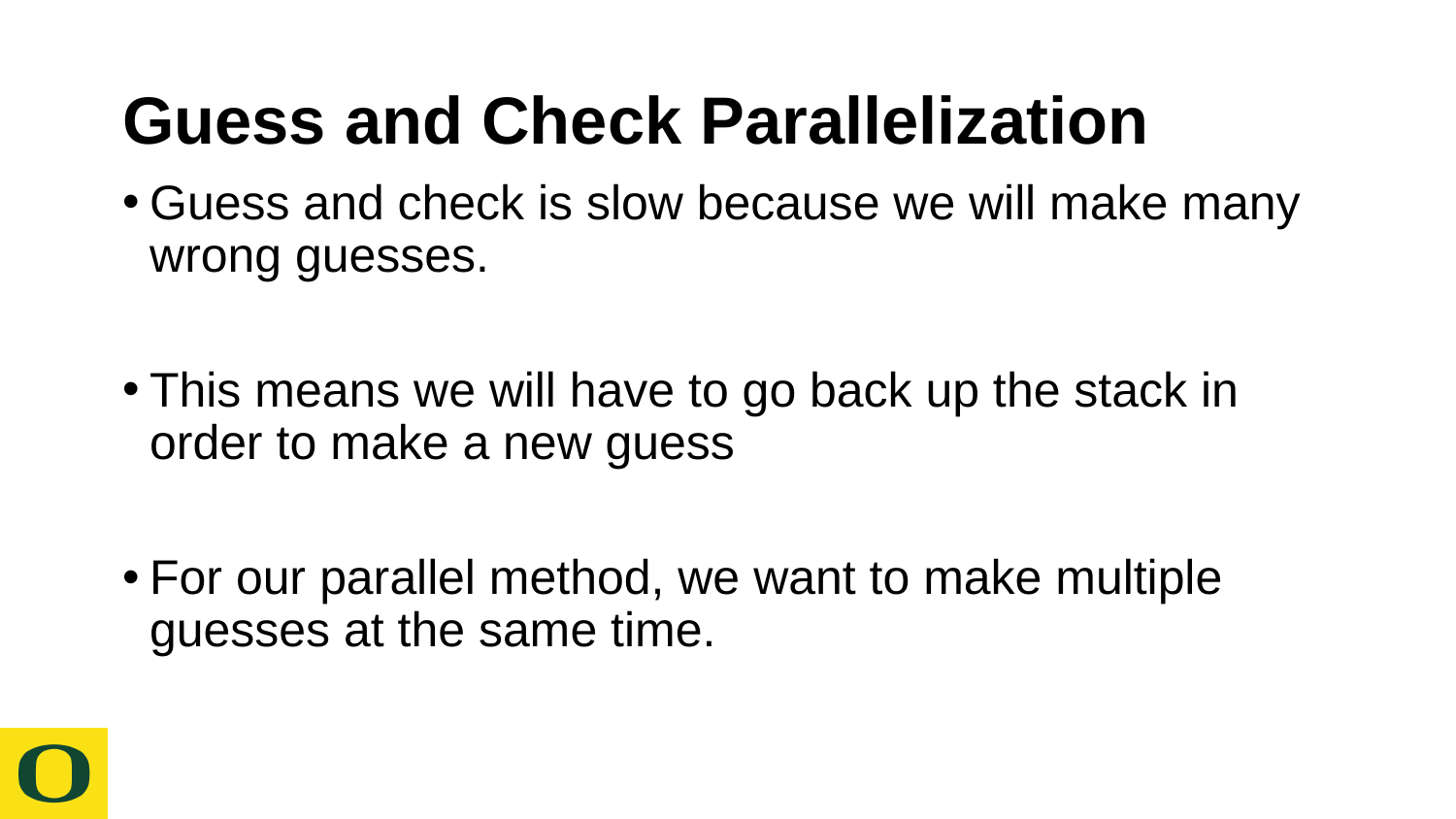

# Guess and Check Parallelization
Guess and check is slow because we will make many wrong guesses.

This means we will have to go back up the stack in order to make a new guess

For our parallel method, we want to make multiple guesses at the same time.